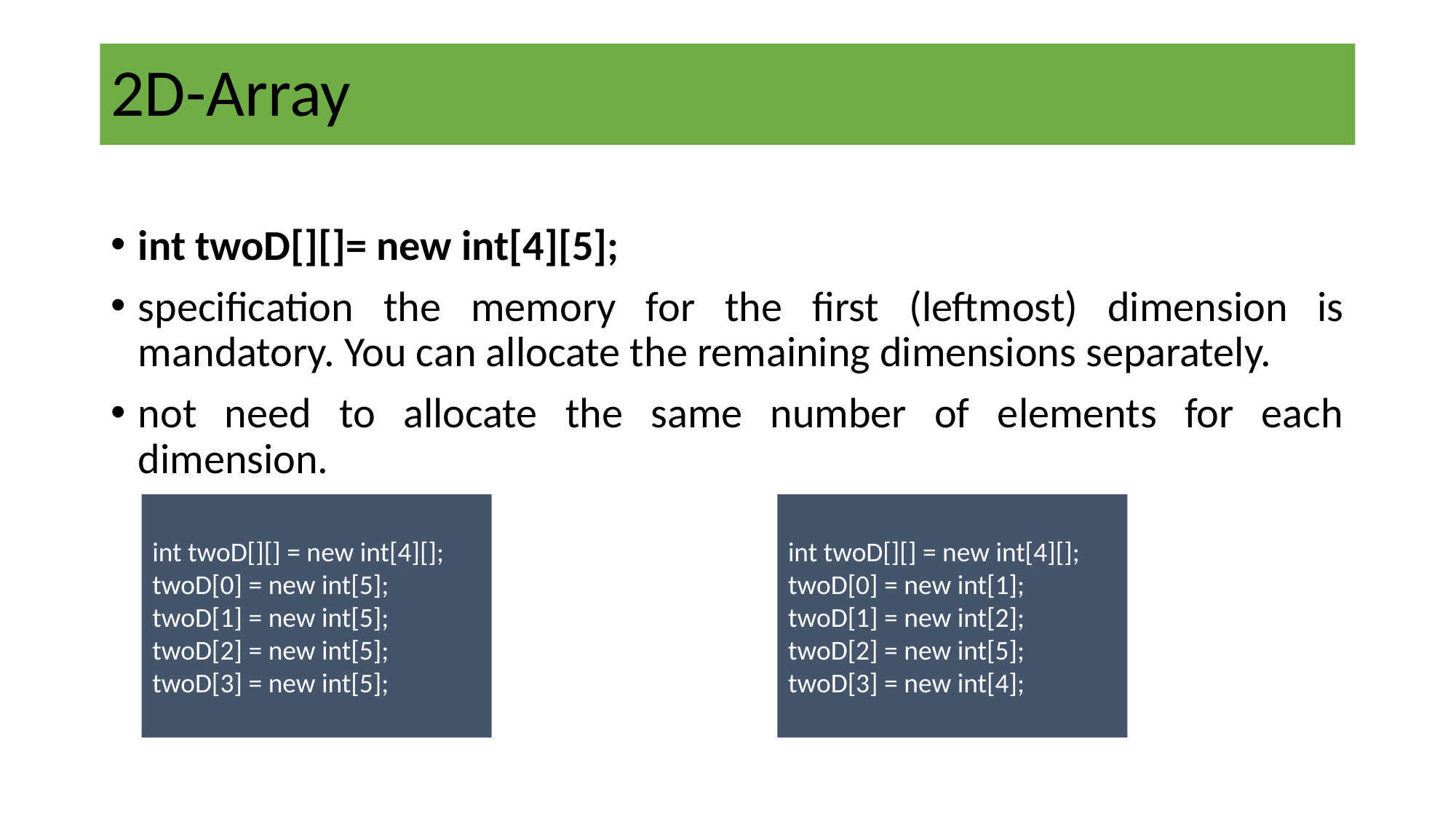

# 2D-Array
int twoD[][]= new int[4][5];
specification the memory for the first (leftmost) dimension is mandatory. You can allocate the remaining dimensions separately.
not need to allocate the same number of elements for each dimension.
int twoD[][] = new int[4][];
twoD[0] = new int[5];
twoD[1] = new int[5];
twoD[2] = new int[5];
twoD[3] = new int[5];
int twoD[][] = new int[4][];
twoD[0] = new int[1];
twoD[1] = new int[2];
twoD[2] = new int[5];
twoD[3] = new int[4];